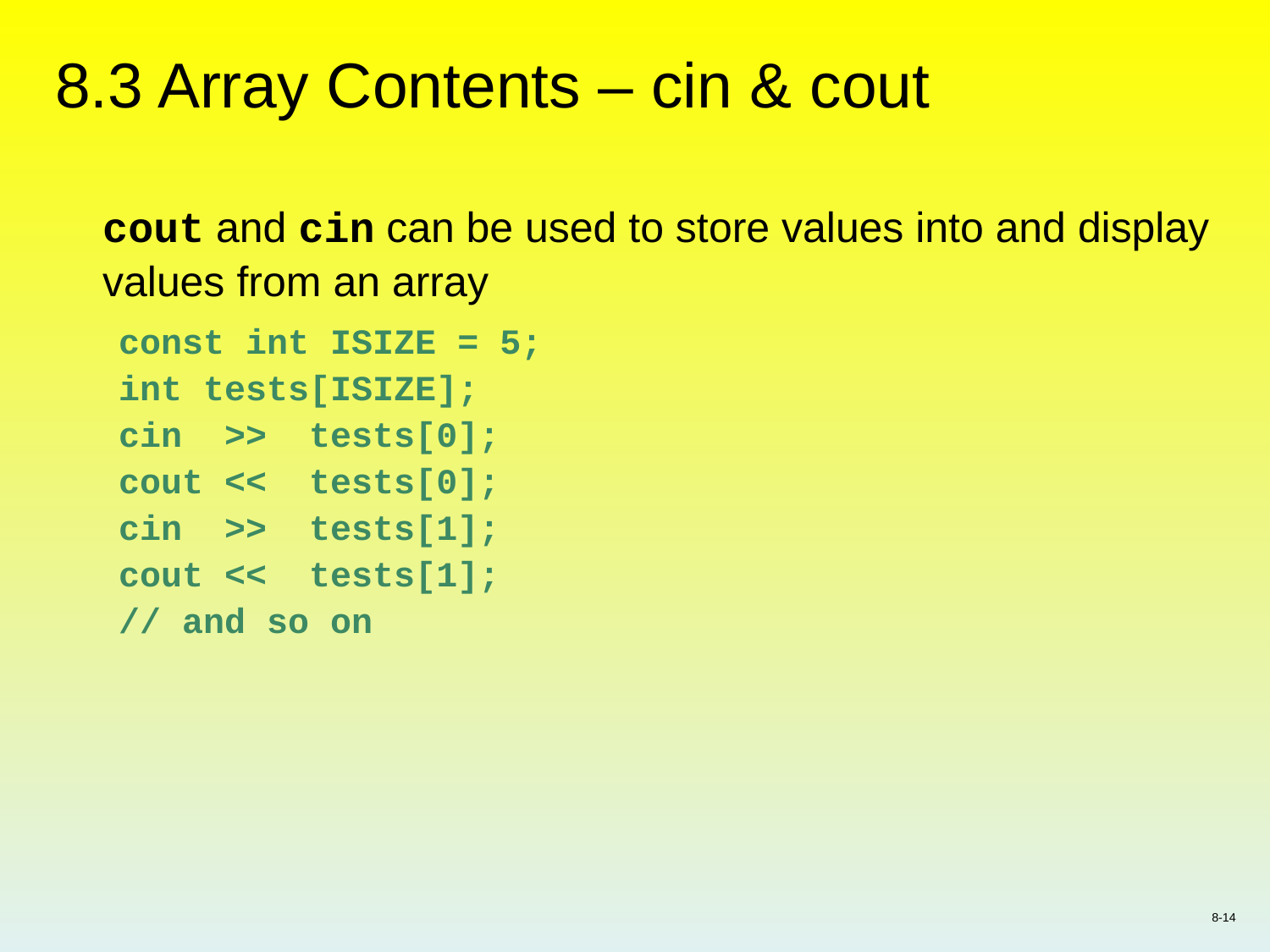

# 8.3 Array Contents – cin & cout
	cout and cin can be used to store values into and display values from an array
const int ISIZE = 5;
int tests[ISIZE];
cin  >>  tests[0];
cout <<  tests[0];
cin  >>  tests[1];
cout <<  tests[1];
// and so on

8-14